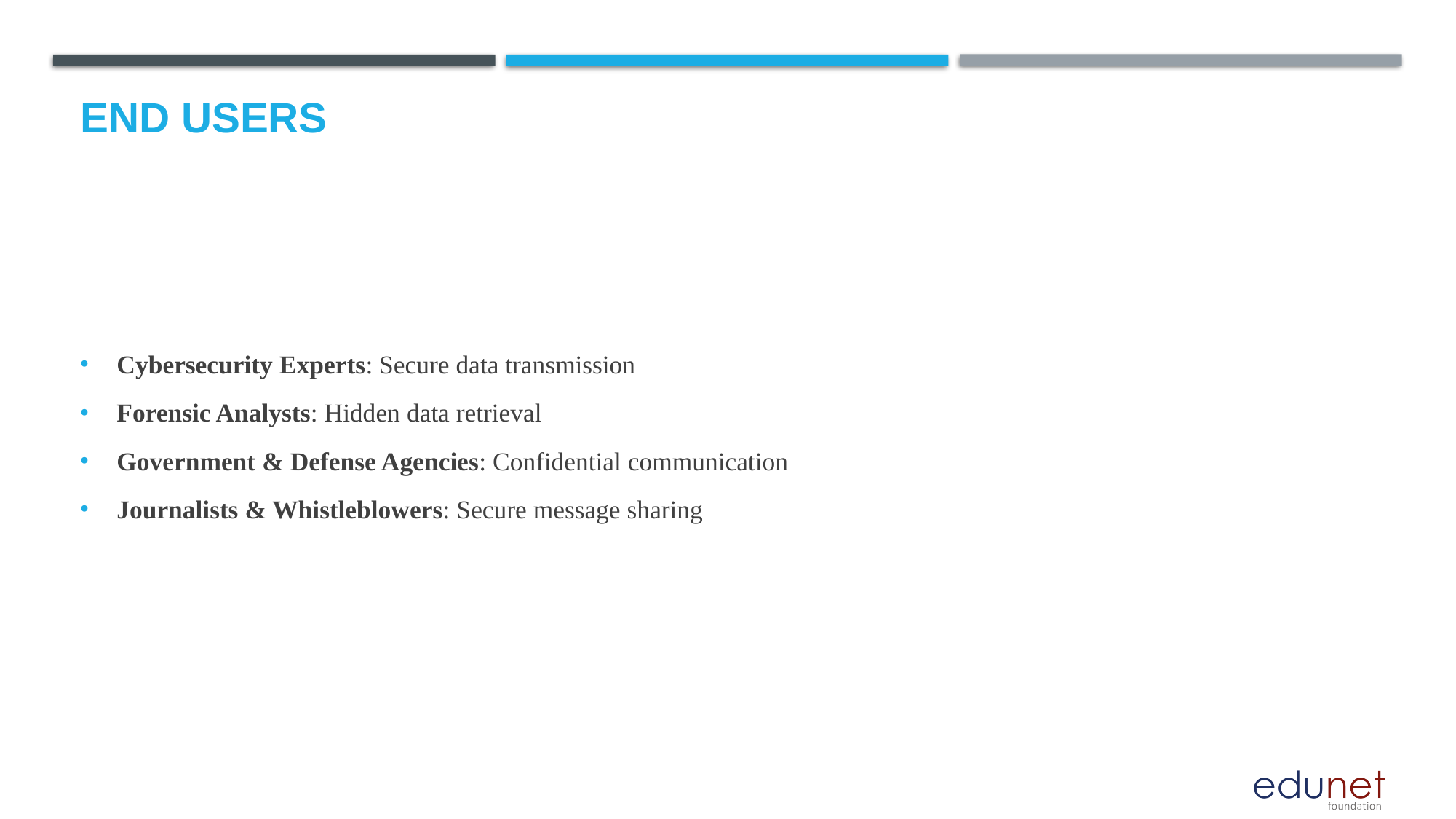

# End users
Cybersecurity Experts: Secure data transmission
Forensic Analysts: Hidden data retrieval
Government & Defense Agencies: Confidential communication
Journalists & Whistleblowers: Secure message sharing